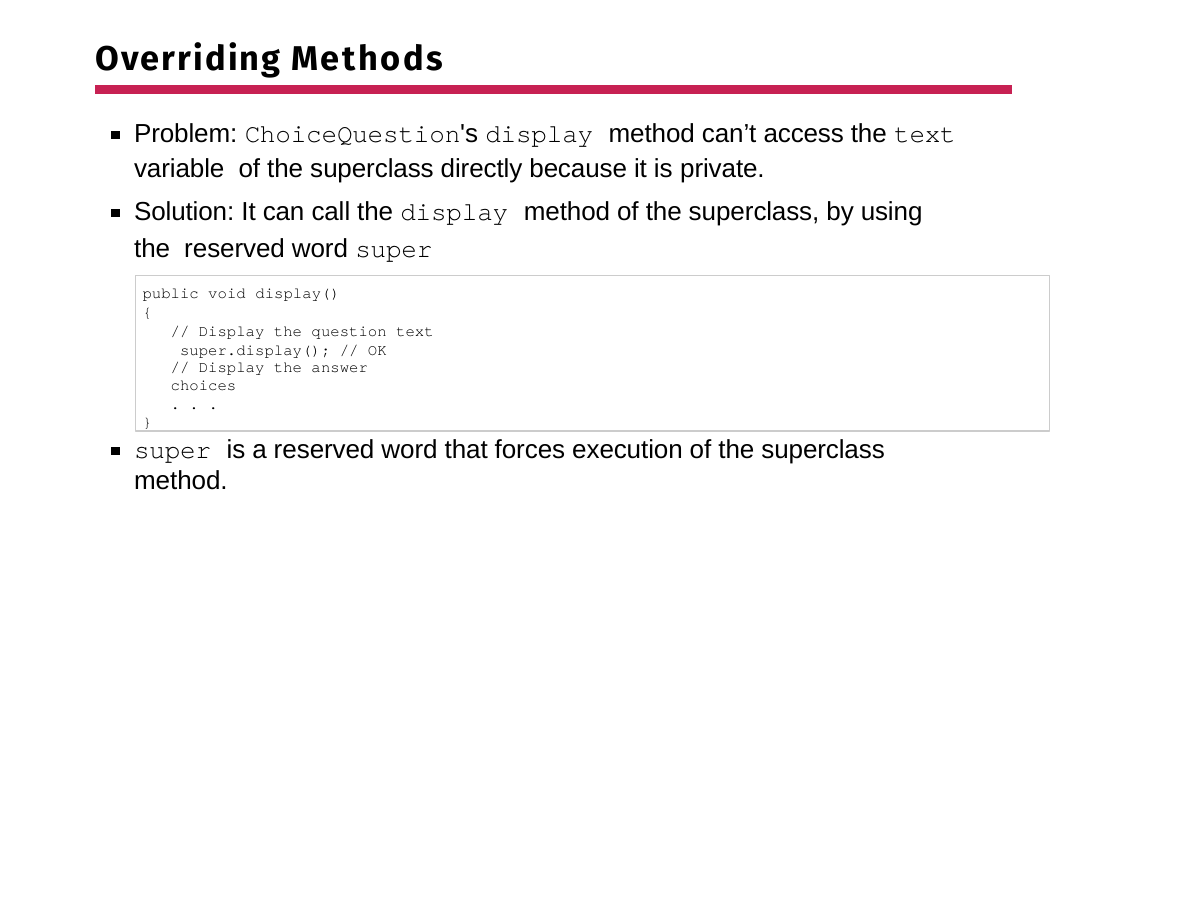

# Overriding Methods
Problem: ChoiceQuestion's display method can’t access the text variable  of the superclass directly because it is private.
Solution: It can call the display method of the superclass, by using the  reserved word super

public void display()
{
// Display the question text  super.display(); // OK
// Display the answer choices
. . .
}
super is a reserved word that forces execution of the superclass method.